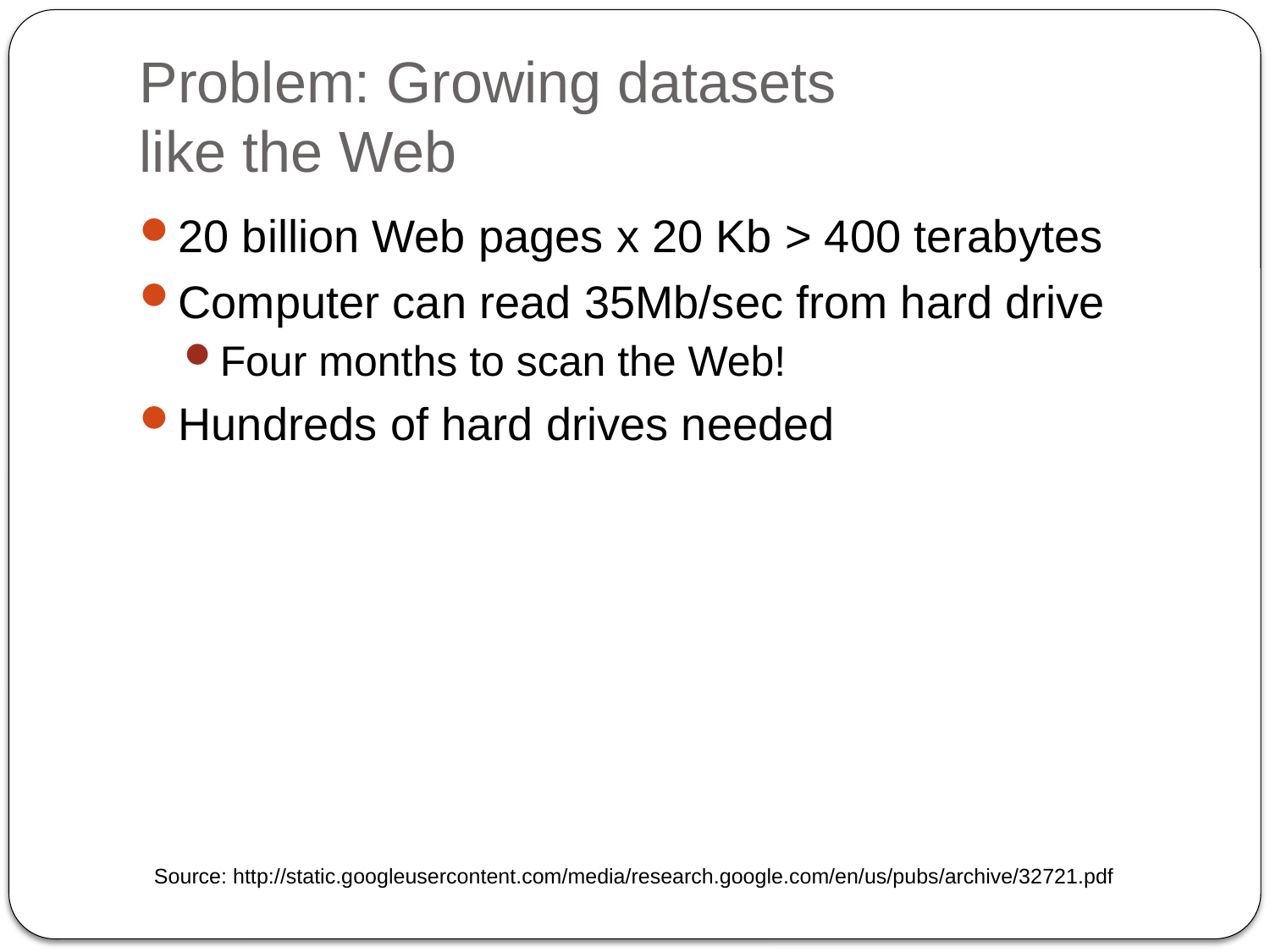

# Problem: Growing datasets like the Web
20 billion Web pages x 20 Kb > 400 terabytes
Computer can read 35Mb/sec from hard drive
Four months to scan the Web!
Hundreds of hard drives needed
Source: http://static.googleusercontent.com/media/research.google.com/en/us/pubs/archive/32721.pdf